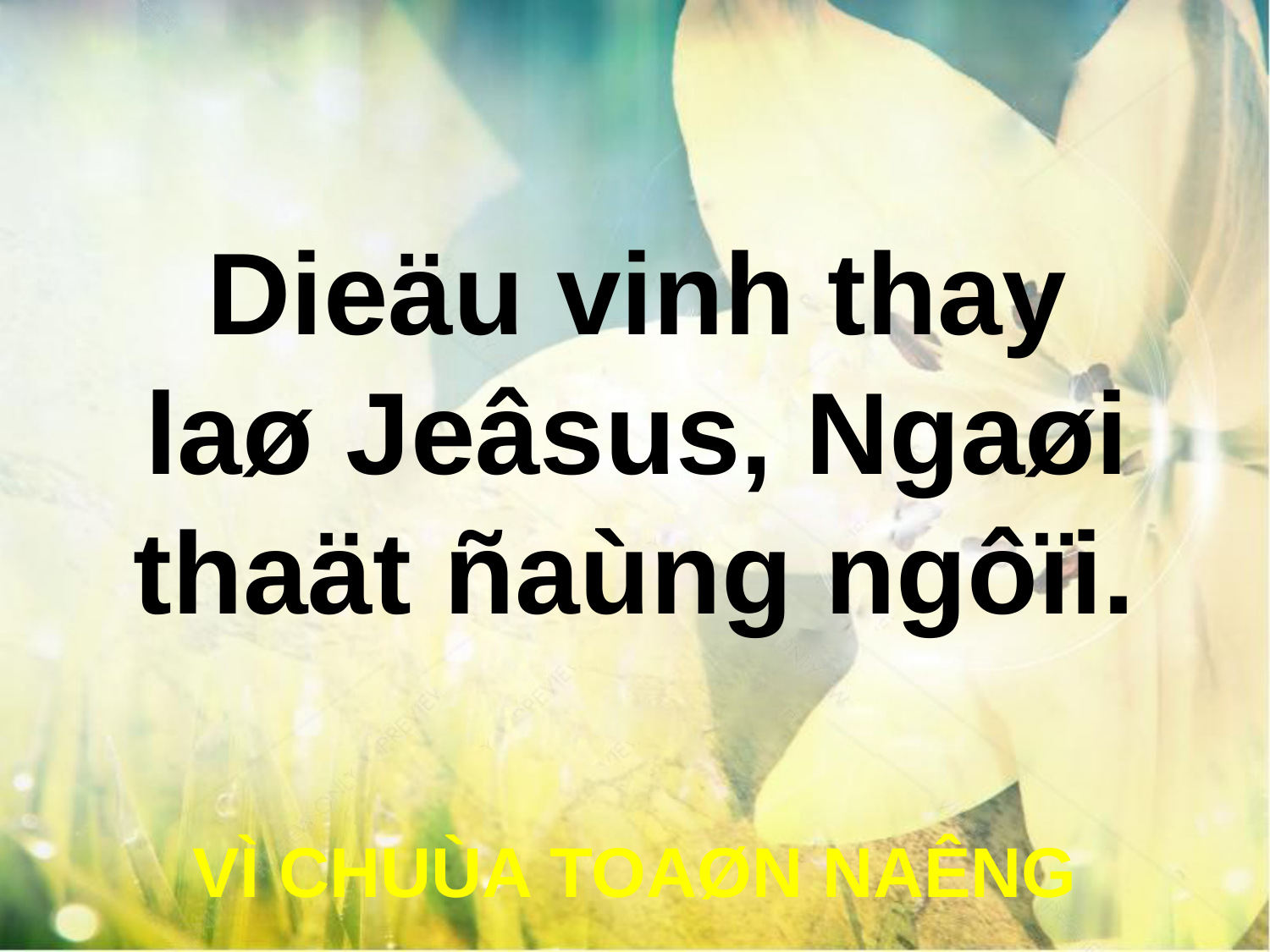

Dieäu vinh thay
laø Jeâsus, Ngaøi
thaät ñaùng ngôïi.
VÌ CHUÙA TOAØN NAÊNG